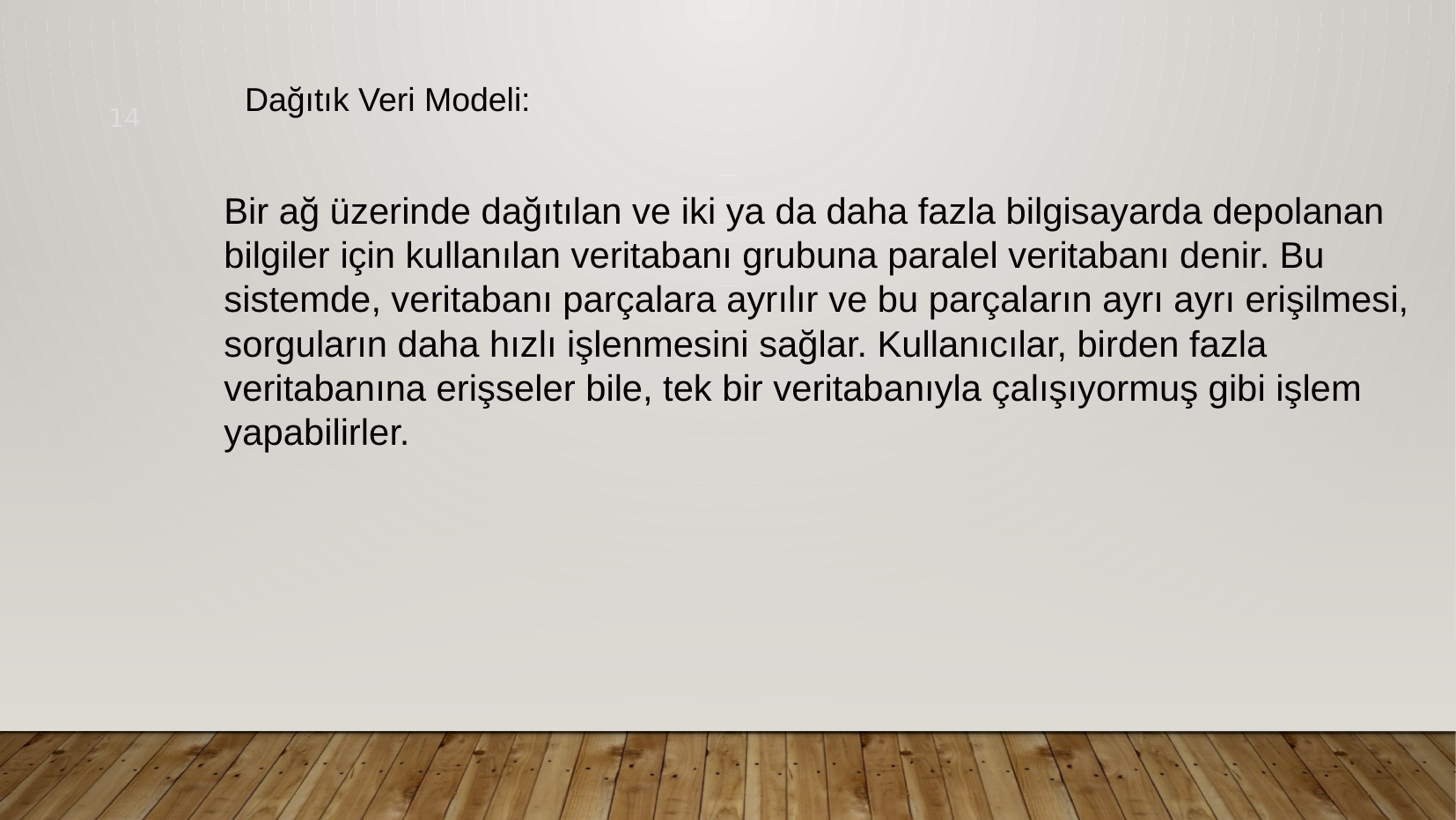

Dağıtık Veri Modeli:

Bir ağ üzerinde dağıtılan ve iki ya da daha fazla bilgisayarda depolanan bilgiler için kullanılan veritabanı grubuna paralel veritabanı denir. Bu sistemde, veritabanı parçalara ayrılır ve bu parçaların ayrı ayrı erişilmesi, sorguların daha hızlı işlenmesini sağlar. Kullanıcılar, birden fazla veritabanına erişseler bile, tek bir veritabanıyla çalışıyormuş gibi işlem yapabilirler.
14